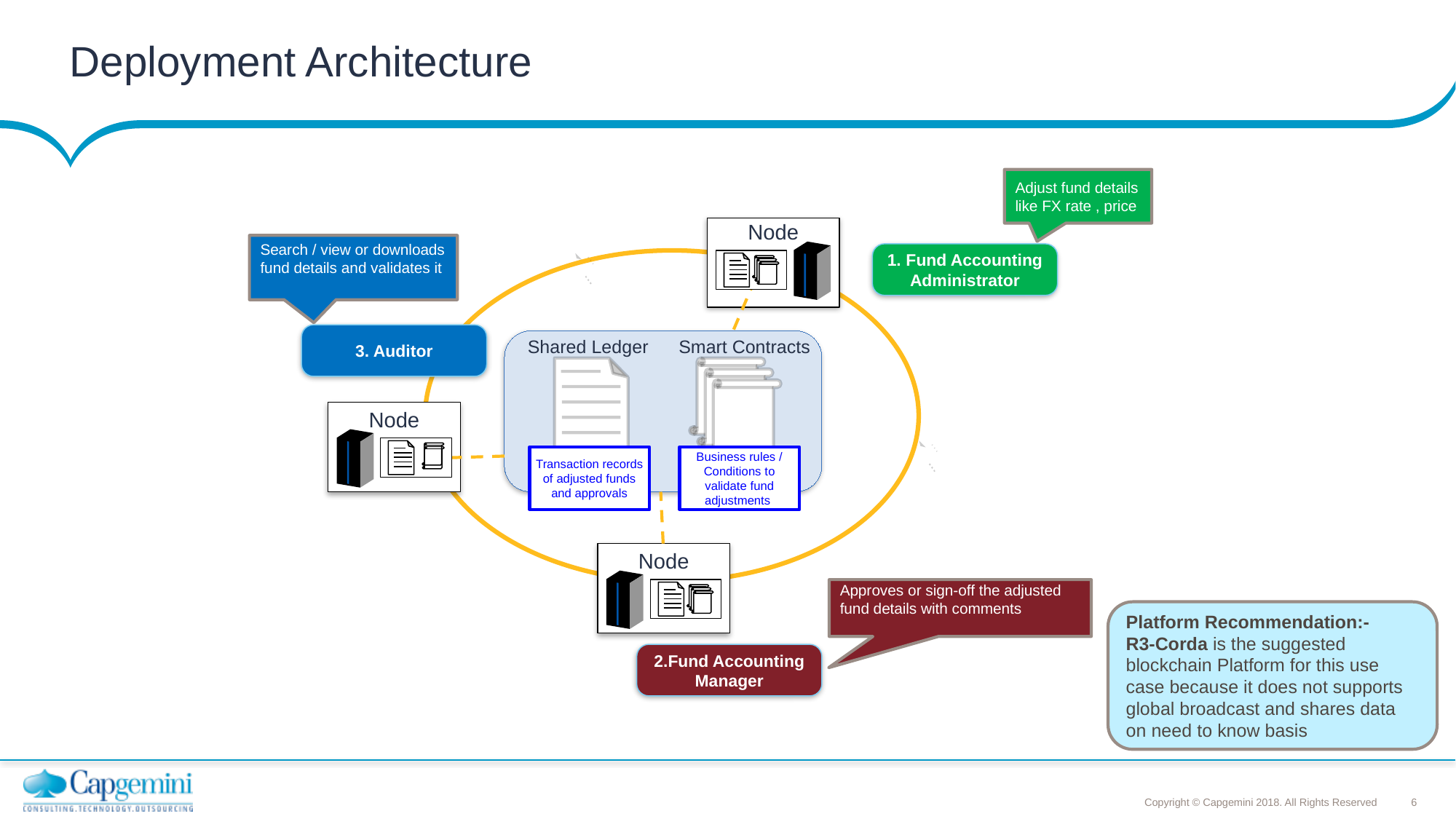

# Deployment Architecture
Adjust fund details like FX rate , price
Node

1. Fund Accounting Administrator

Shared Ledger
Smart Contracts

Node

Business rules / Conditions to validate fund adjustments

Transaction records of adjusted funds and approvals

Node

Search / view or downloads fund details and validates it

3. Auditor

Approves or sign-off the adjusted fund details with comments

Platform Recommendation:-
R3-Corda is the suggested blockchain Platform for this use case because it does not supports global broadcast and shares data on need to know basis

2.Fund Accounting Manager